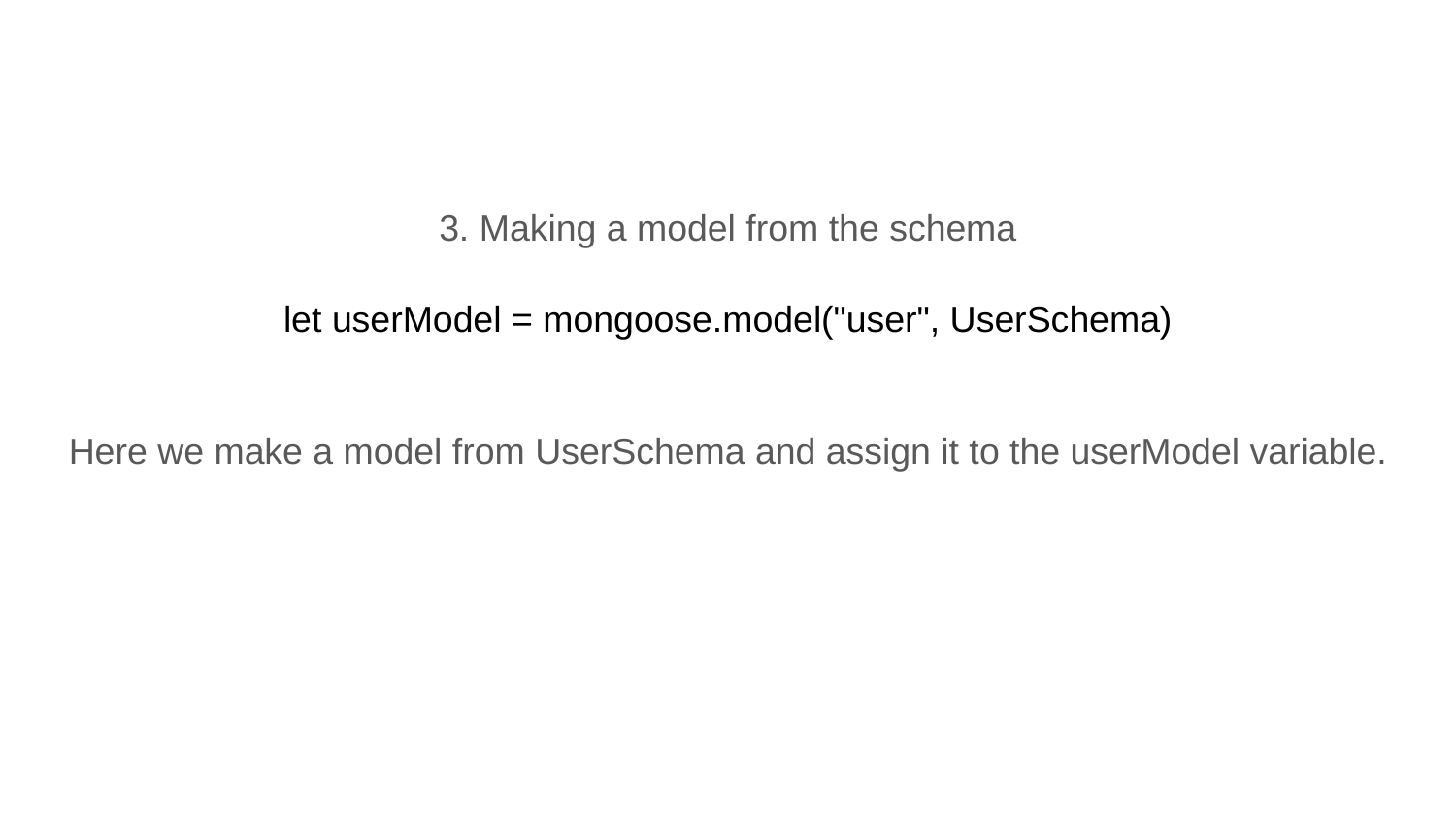

3. Making a model from the schema
let userModel = mongoose.model("user", UserSchema)

Here we make a model from UserSchema and assign it to the userModel variable.